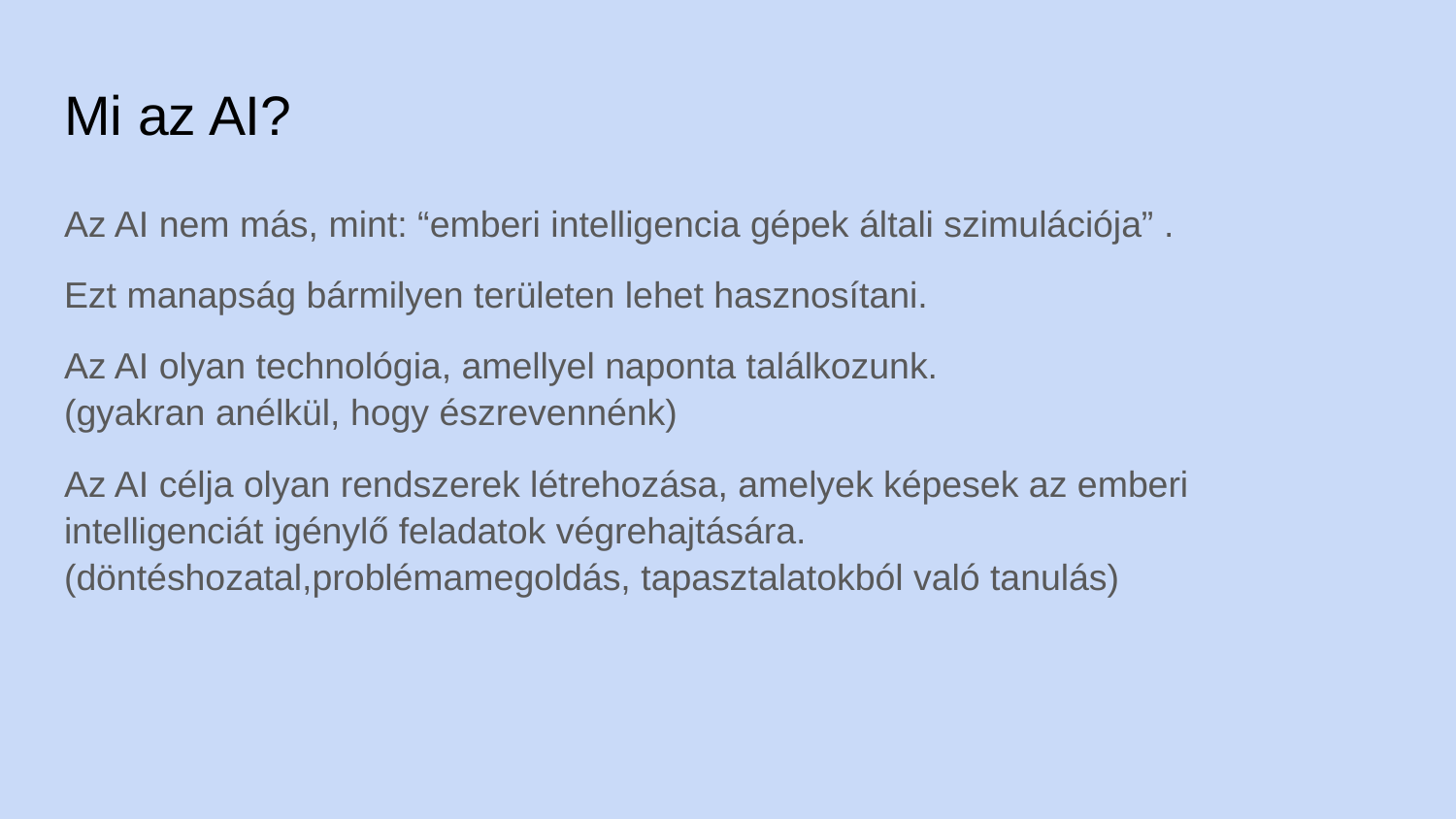

# Mi az AI?
Az AI nem más, mint: “emberi intelligencia gépek általi szimulációja” .
Ezt manapság bármilyen területen lehet hasznosítani.
Az AI olyan technológia, amellyel naponta találkozunk.
(gyakran anélkül, hogy észrevennénk)
Az AI célja olyan rendszerek létrehozása, amelyek képesek az emberi intelligenciát igénylő feladatok végrehajtására.
(döntéshozatal,problémamegoldás, tapasztalatokból való tanulás)